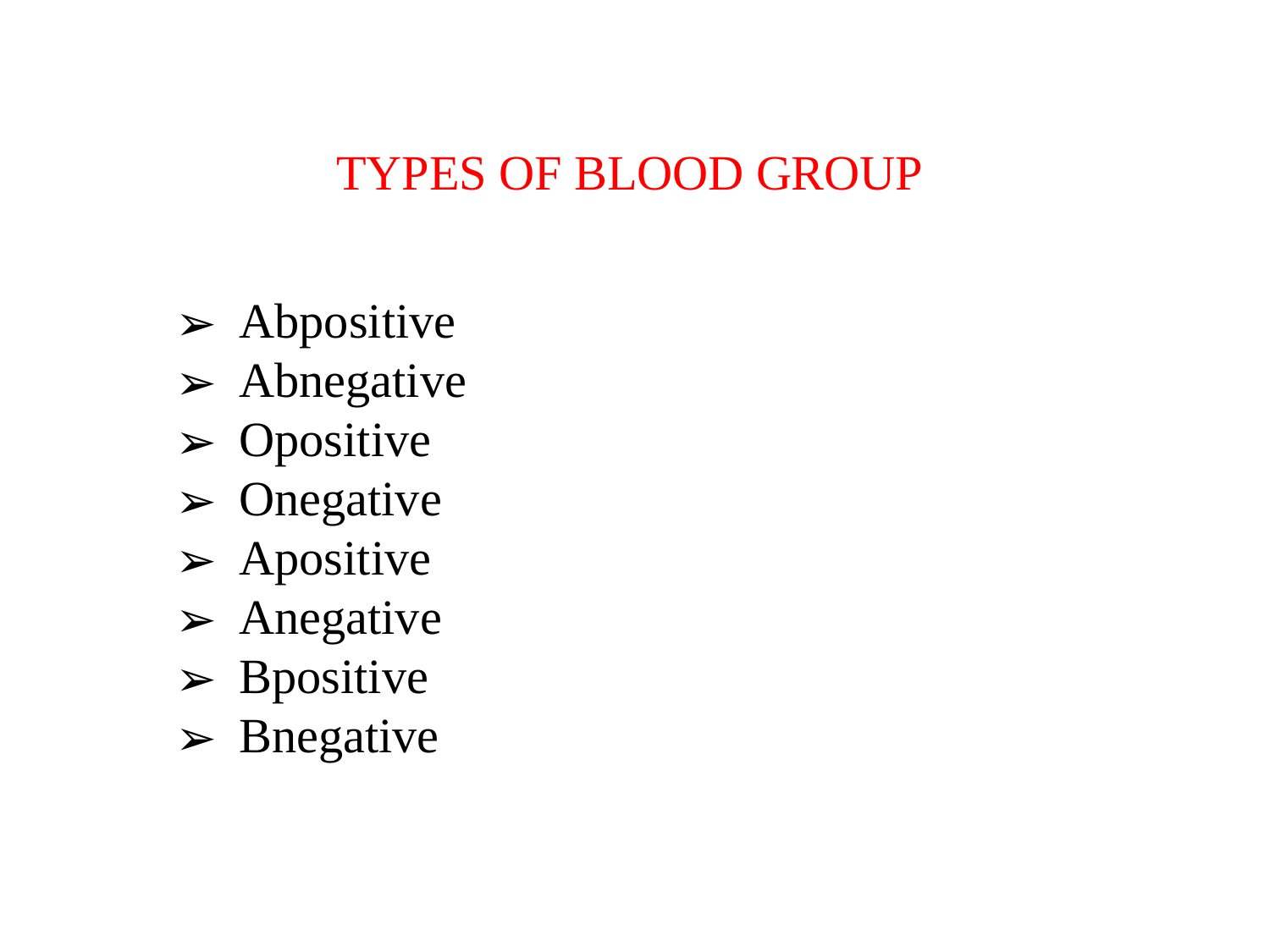

TYPES OF BLOOD GROUP

Abpositive
Abnegative
Opositive
Onegative
Apositive
Anegative
Bpositive
Bnegative